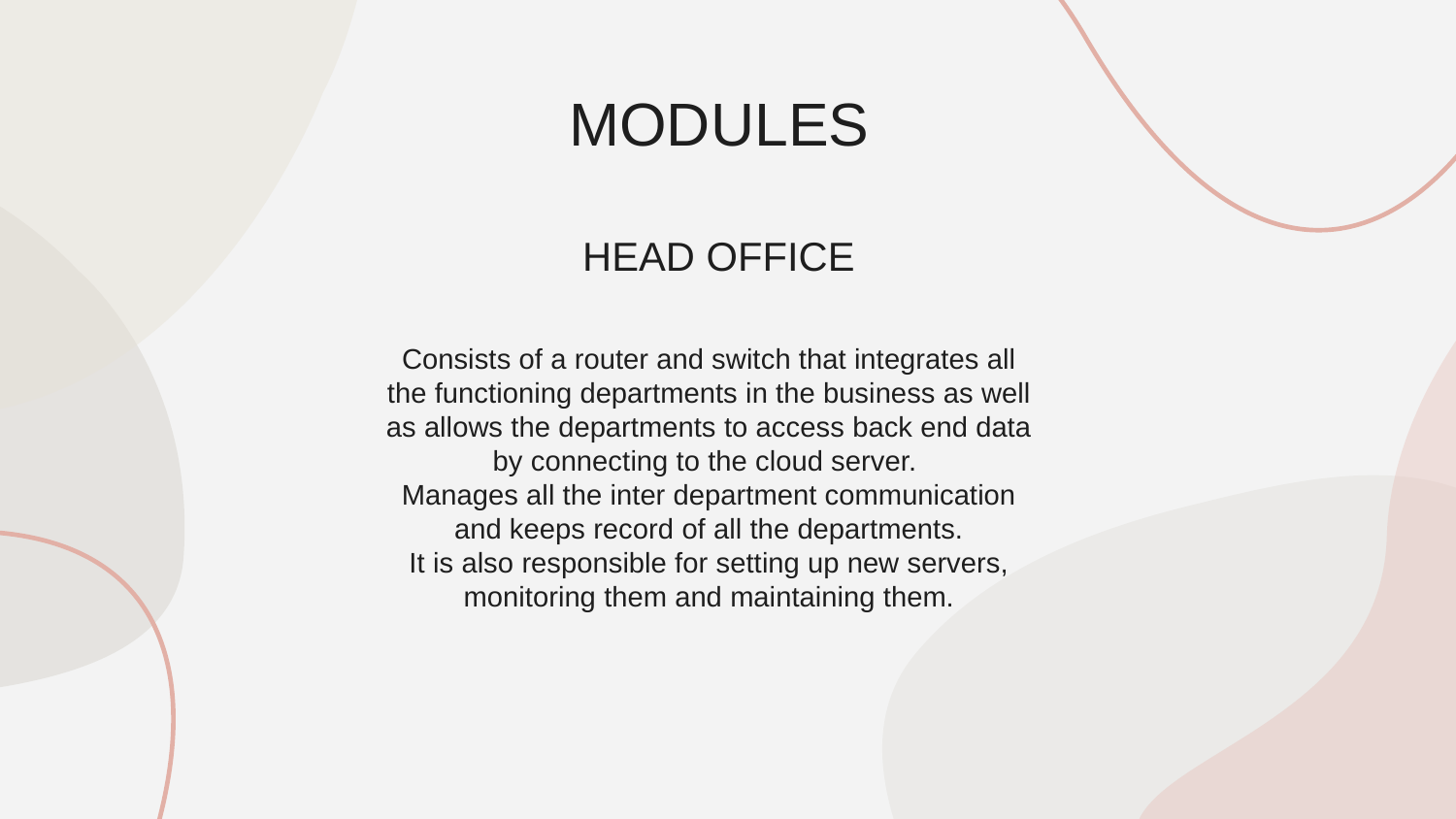

MODULES
# HEAD OFFICE
Consists of a router and switch that integrates all the functioning departments in the business as well as allows the departments to access back end data by connecting to the cloud server.
Manages all the inter department communication and keeps record of all the departments.
It is also responsible for setting up new servers, monitoring them and maintaining them.